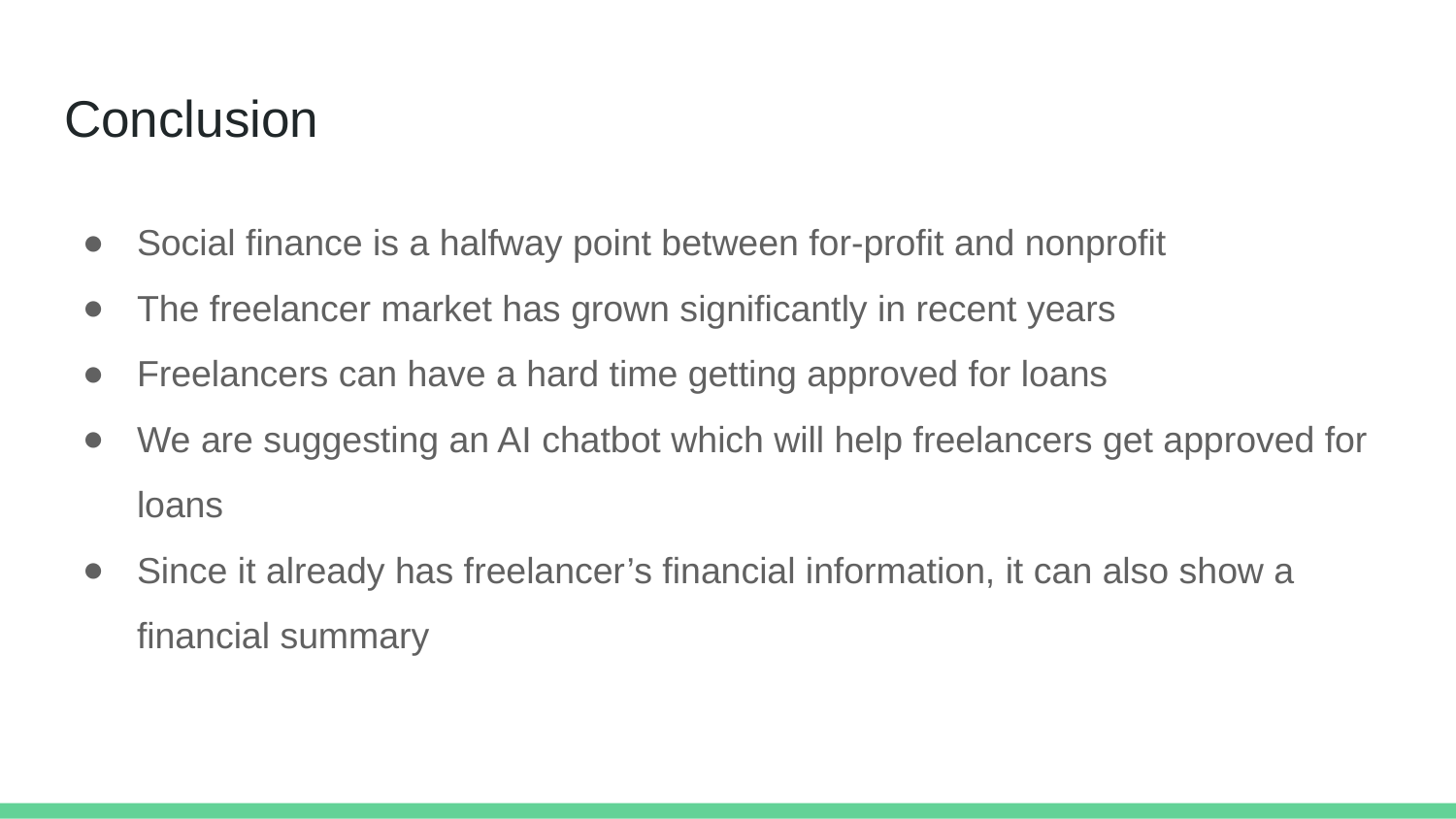

# Conclusion
Social finance is a halfway point between for-profit and nonprofit
The freelancer market has grown significantly in recent years
Freelancers can have a hard time getting approved for loans
We are suggesting an AI chatbot which will help freelancers get approved for loans
Since it already has freelancer’s financial information, it can also show a financial summary